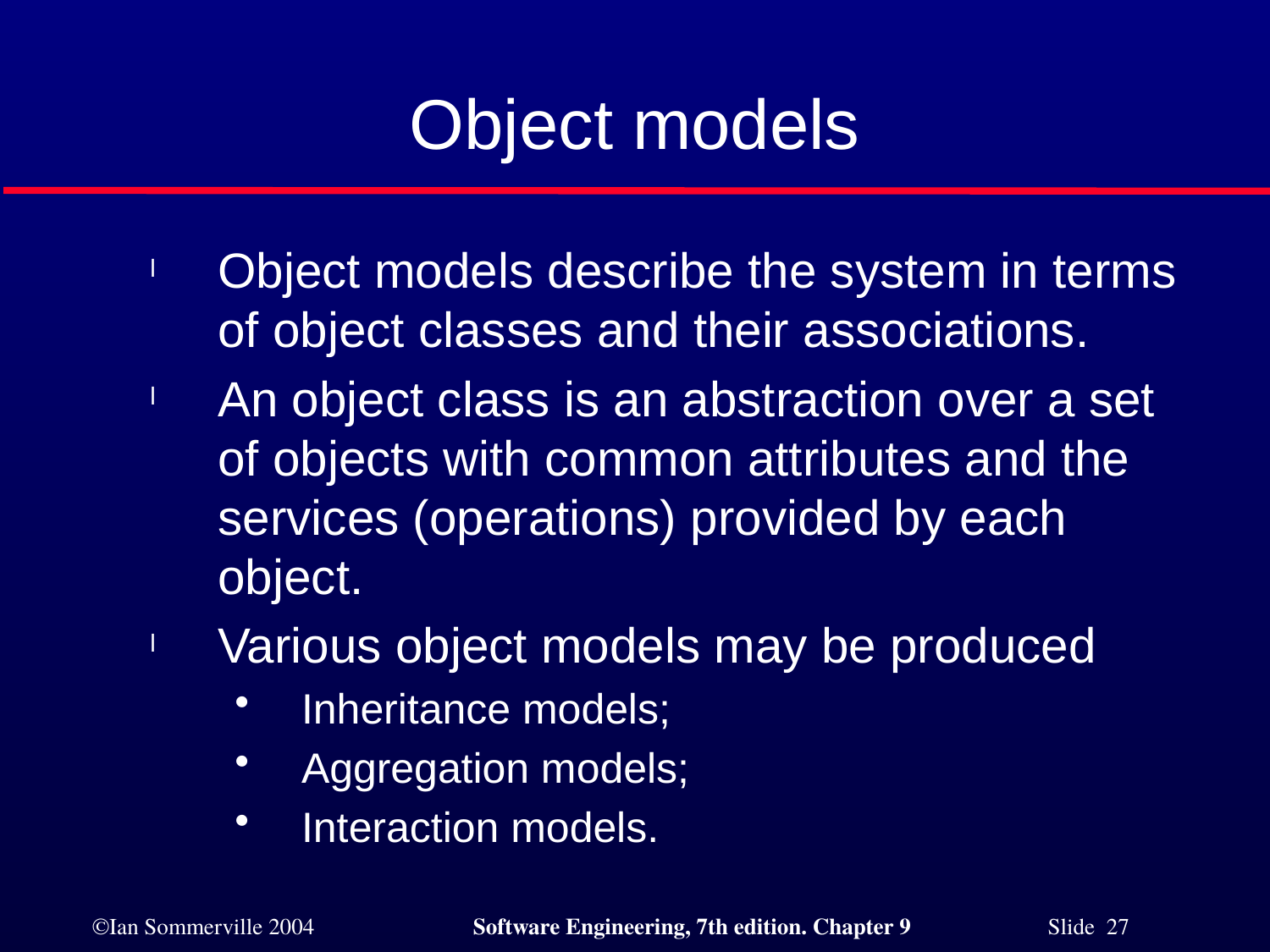

# Object models
Object models describe the system in terms of object classes and their associations.
An object class is an abstraction over a set of objects with common attributes and the services (operations) provided by each object.
Various object models may be produced
Inheritance models;
Aggregation models;
Interaction models.